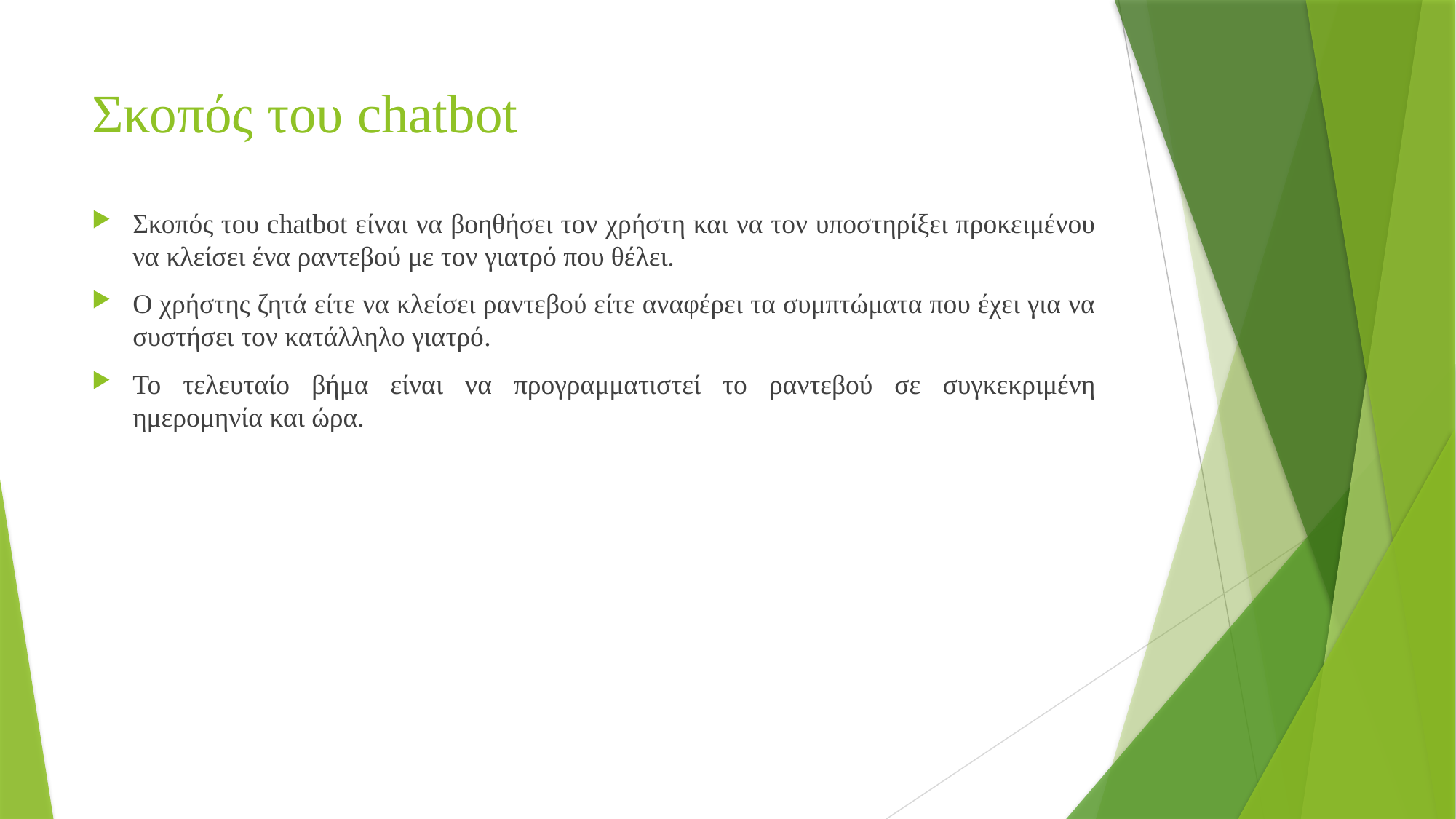

# Σκοπός του chatbot
Σκοπός του chatbot είναι να βοηθήσει τον χρήστη και να τον υποστηρίξει προκειμένου να κλείσει ένα ραντεβού με τον γιατρό που θέλει.
Ο χρήστης ζητά είτε να κλείσει ραντεβού είτε αναφέρει τα συμπτώματα που έχει για να συστήσει τον κατάλληλο γιατρό.
Το τελευταίο βήμα είναι να προγραμματιστεί το ραντεβού σε συγκεκριμένη ημερομηνία και ώρα.